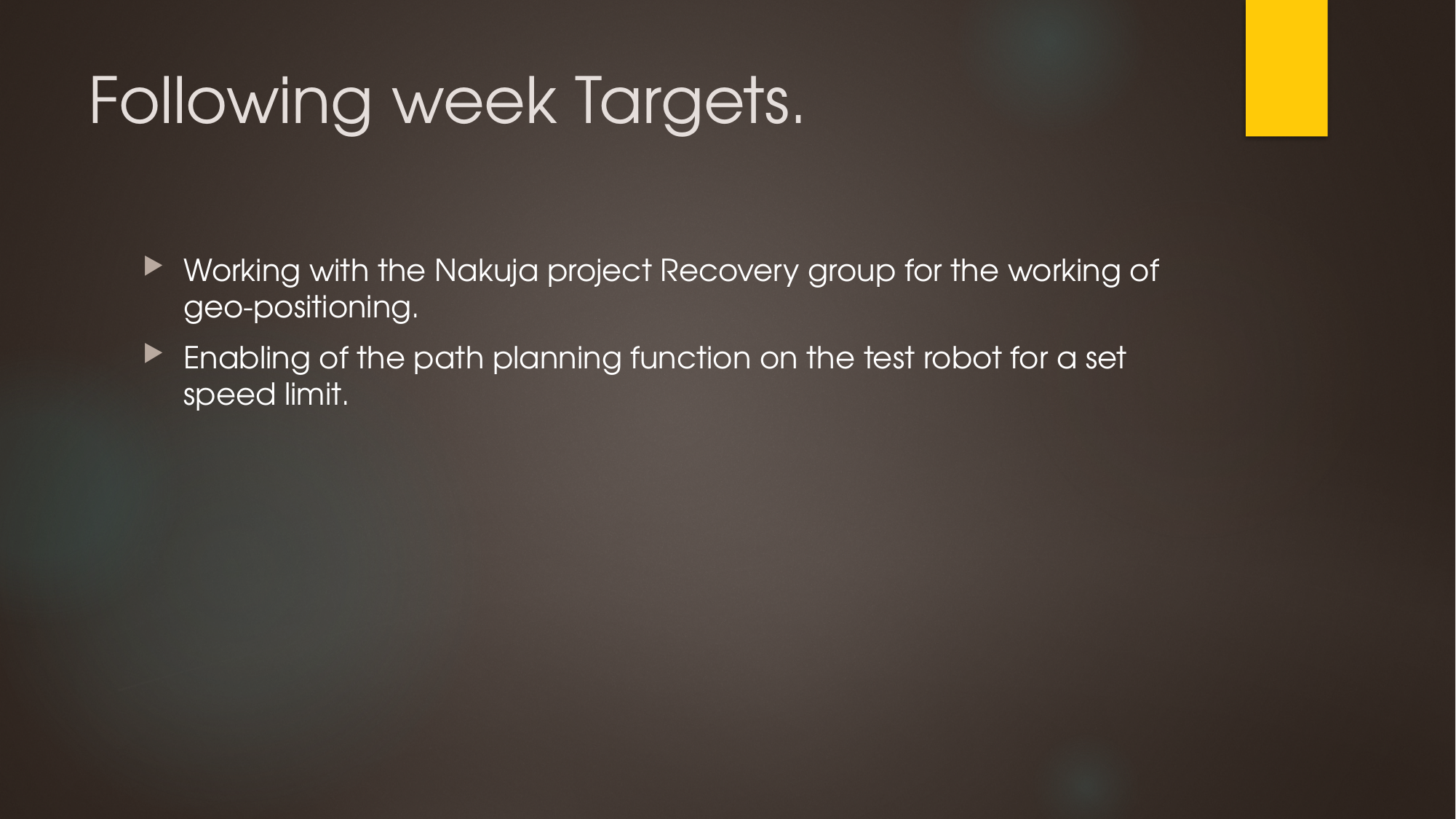

# Following week Targets.
Working with the Nakuja project Recovery group for the working of geo-positioning.
Enabling of the path planning function on the test robot for a set speed limit.